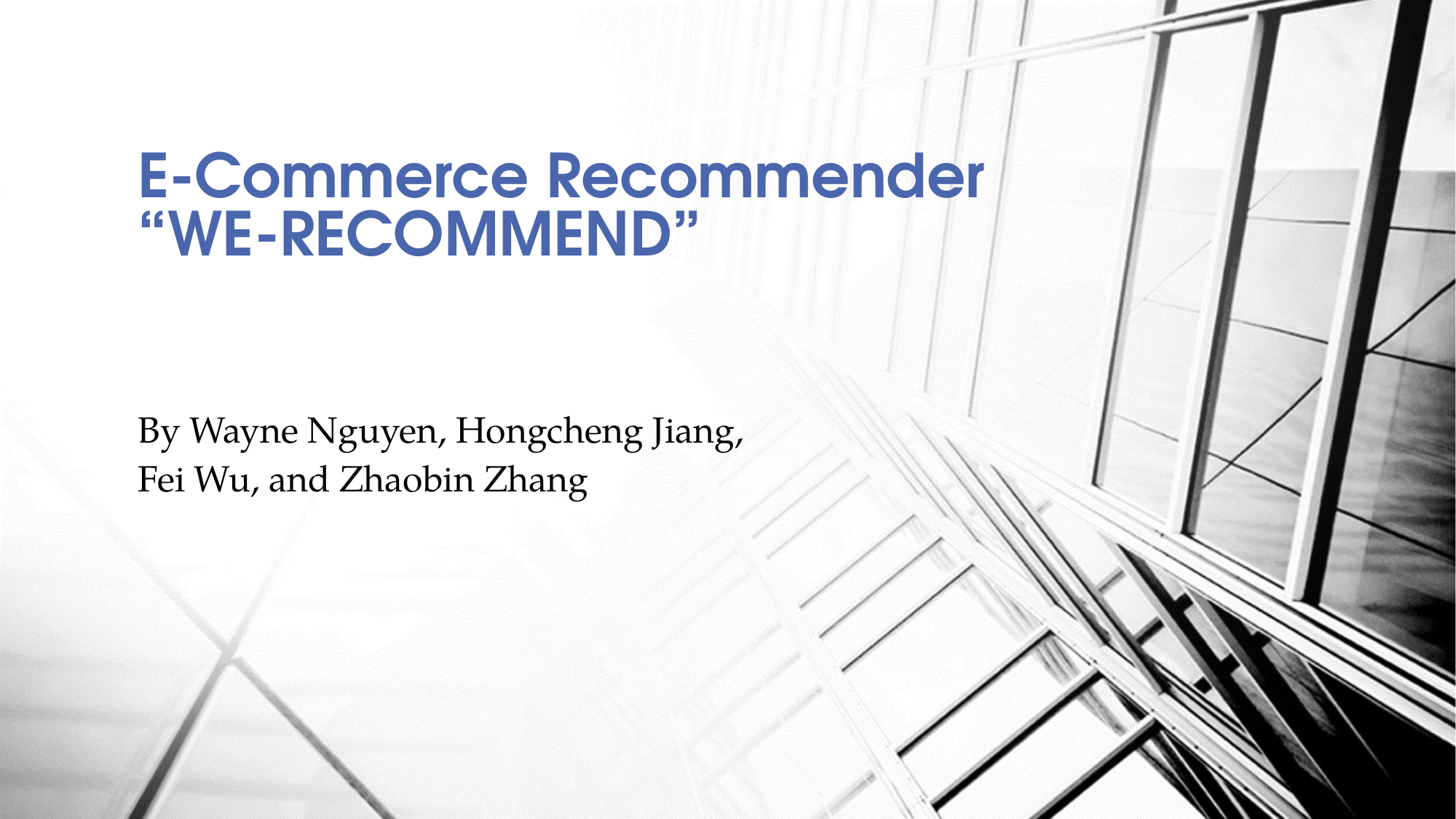

# E-Commerce Recommender “WE-RECOMMEND”
By Wayne Nguyen, Hongcheng Jiang,
Fei Wu, and Zhaobin Zhang